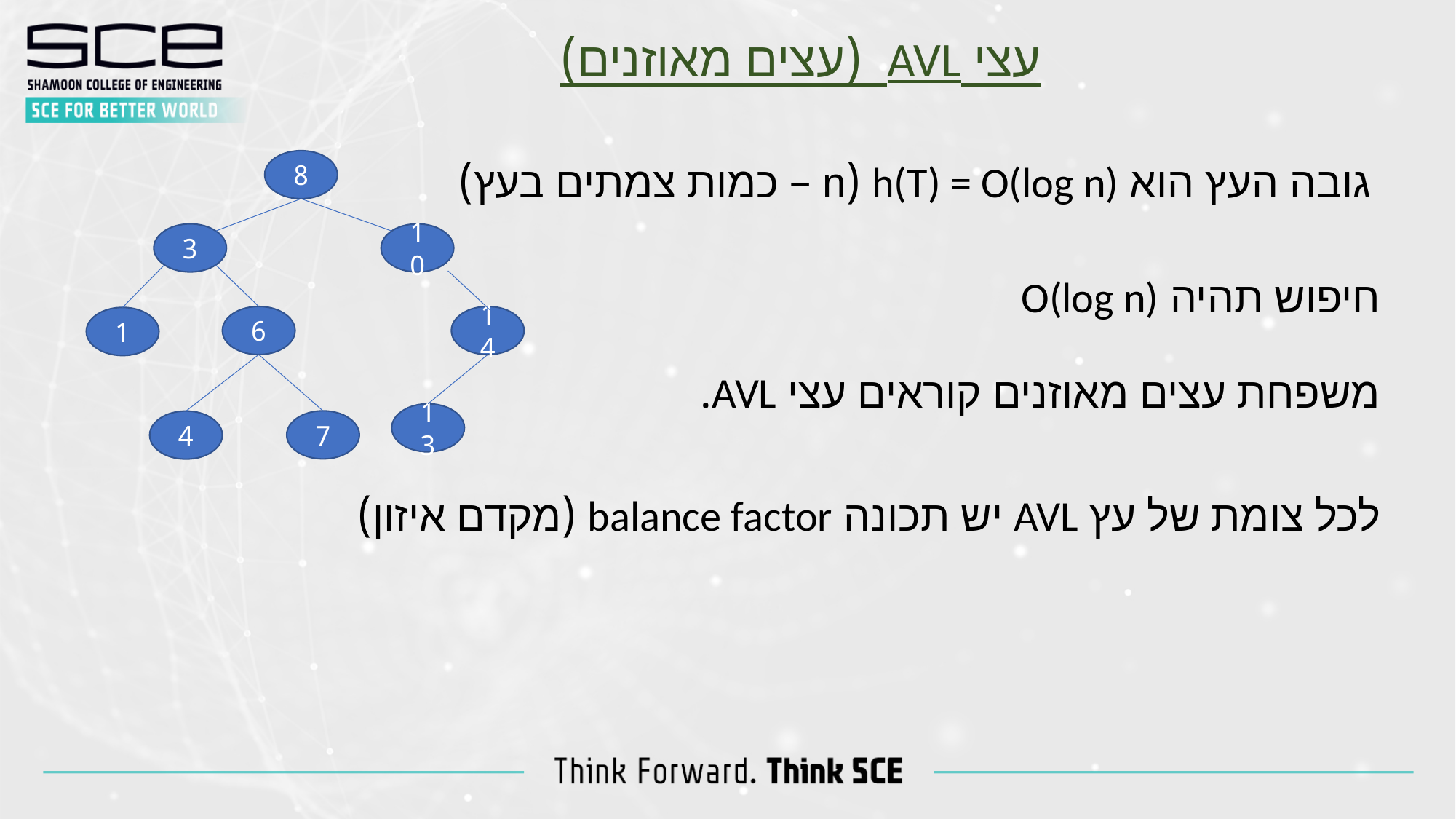

עצי AVL  (עצים מאוזנים)
גובה העץ הוא h(T) = O(log n) (n – כמות צמתים בעץ)
8
3
10
חיפוש תהיה O(log n)
6
14
1
משפחת עצים מאוזנים קוראים עצי AVL.
13
7
4
לכל צומת של עץ AVL יש תכונה balance factor (מקדם איזון)